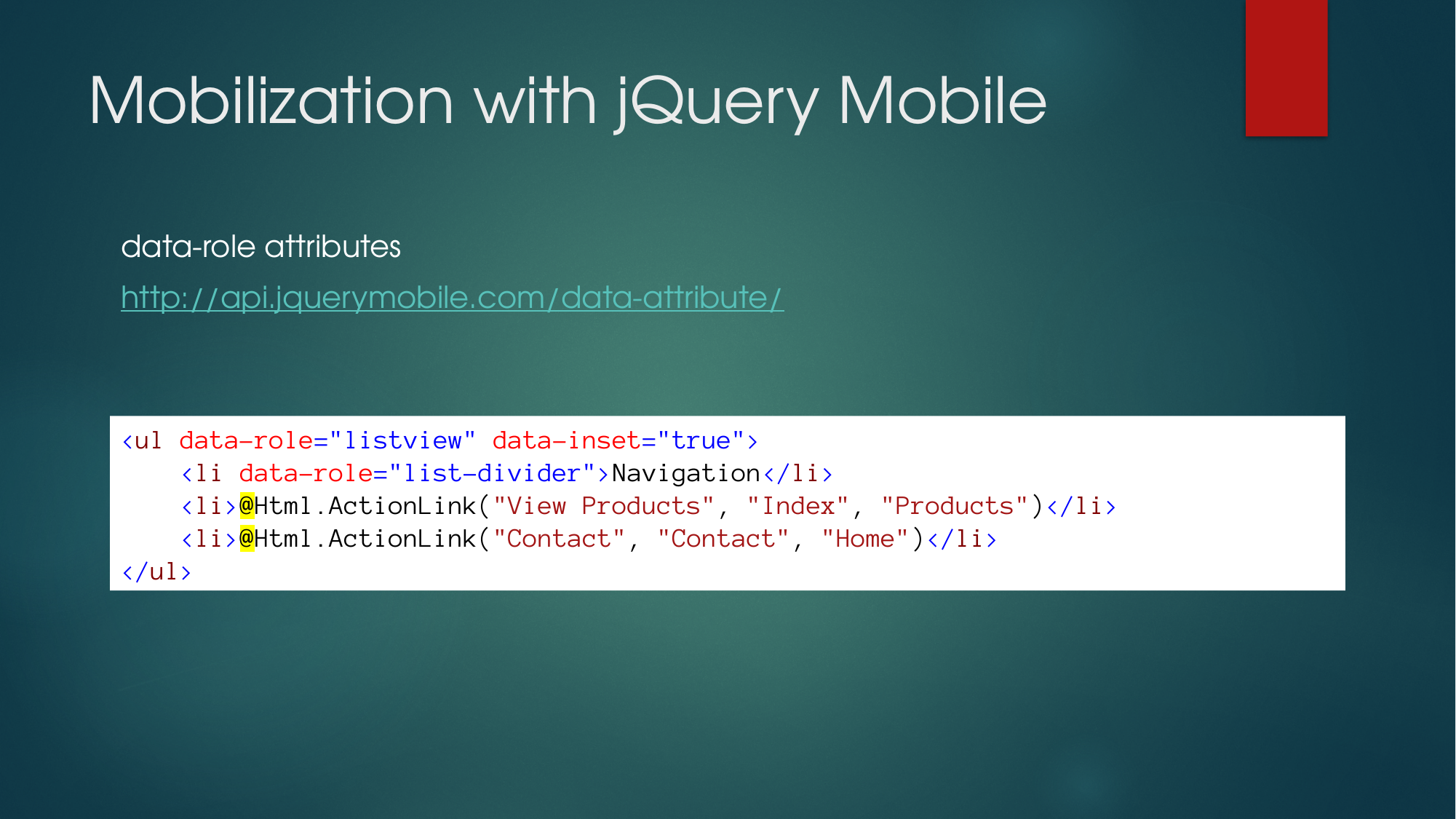

# Mobilization with jQuery Mobile
data-role attributes
http://api.jquerymobile.com/data-attribute/

<ul data-role="listview" data-inset="true">
    <li data-role="list-divider">Navigation</li>
    <li>@Html.ActionLink("View Products", "Index", "Products")</li>
    <li>@Html.ActionLink("Contact", "Contact", "Home")</li>
</ul>